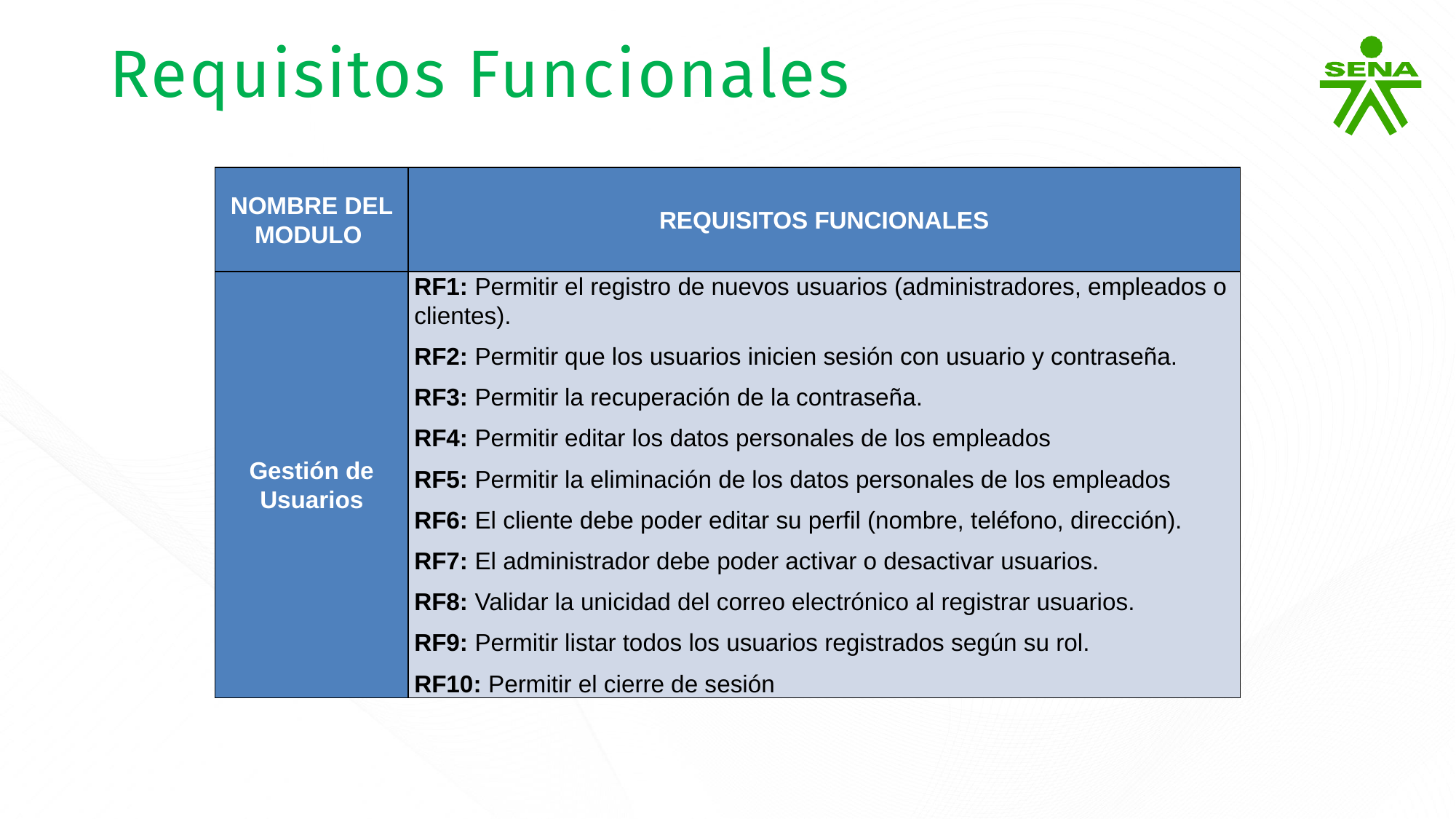

# Requisitos Funcionales
| NOMBRE DEL MODULO | REQUISITOS FUNCIONALES |
| --- | --- |
| Gestión de Usuarios | RF1: Permitir el registro de nuevos usuarios (administradores, empleados o clientes). RF2: Permitir que los usuarios inicien sesión con usuario y contraseña. RF3: Permitir la recuperación de la contraseña. RF4: Permitir editar los datos personales de los empleados RF5: Permitir la eliminación de los datos personales de los empleados RF6: El cliente debe poder editar su perfil (nombre, teléfono, dirección). RF7: El administrador debe poder activar o desactivar usuarios. RF8: Validar la unicidad del correo electrónico al registrar usuarios. RF9: Permitir listar todos los usuarios registrados según su rol. RF10: Permitir el cierre de sesión |